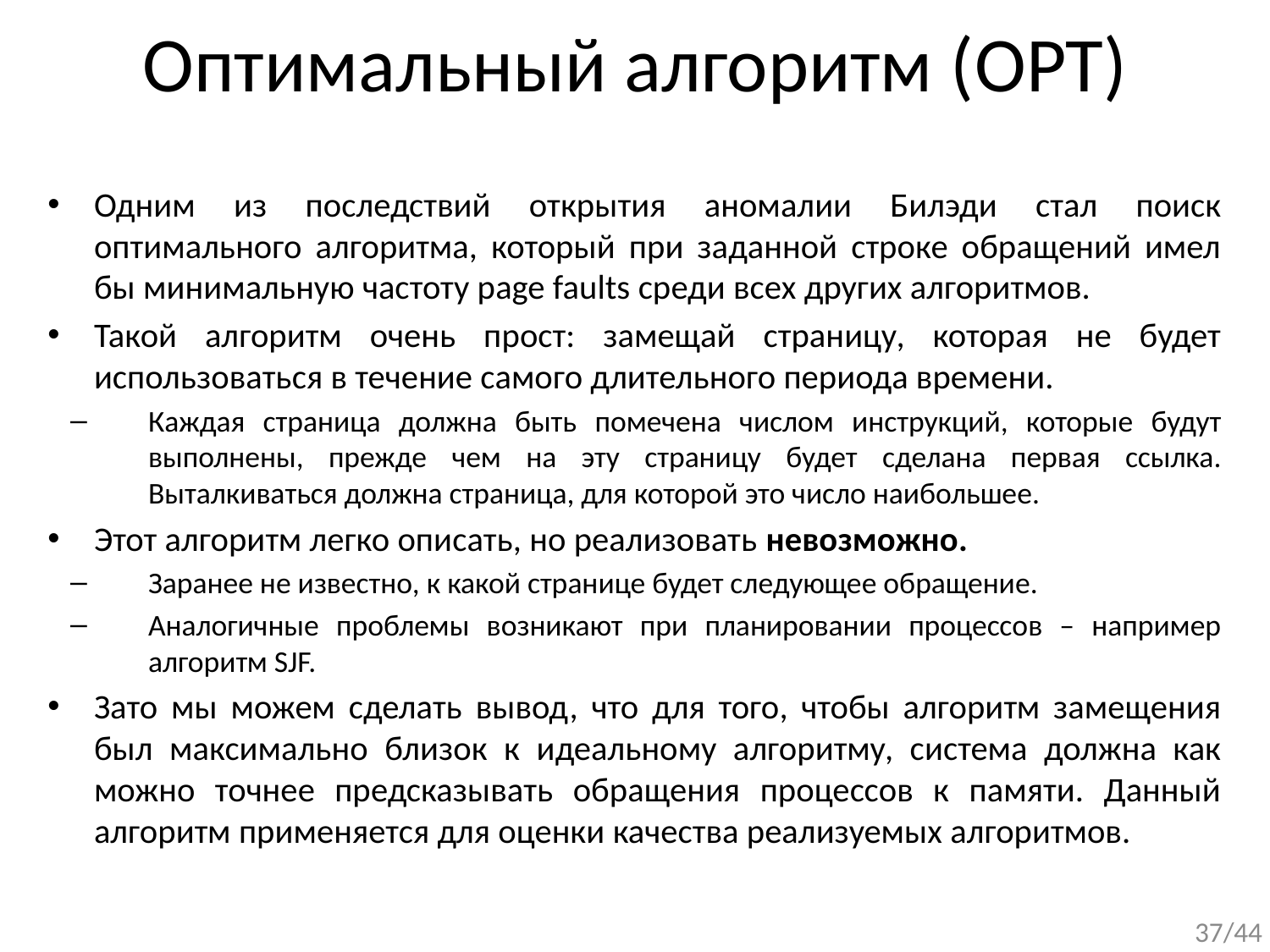

# Оптимальный алгоритм (OPT)
Одним из последствий открытия аномалии Билэди стал поиск оптимального алгоритма, который при заданной строке обращений имел бы минимальную частоту page faults среди всех других алгоритмов.
Такой алгоритм очень прост: замещай страницу, которая не будет использоваться в течение самого длительного периода времени.
Каждая страница должна быть помечена числом инструкций, которые будут выполнены, прежде чем на эту страницу будет сделана первая ссылка. Выталкиваться должна страница, для которой это число наибольшее.
Этот алгоритм легко описать, но реализовать невозможно.
Заранее не известно, к какой странице будет следующее обращение.
Аналогичные проблемы возникают при планировании процессов – например алгоритм SJF.
Зато мы можем сделать вывод, что для того, чтобы алгоритм замещения был максимально близок к идеальному алгоритму, система должна как можно точнее предсказывать обращения процессов к памяти. Данный алгоритм применяется для оценки качества реализуемых алгоритмов.
37/44